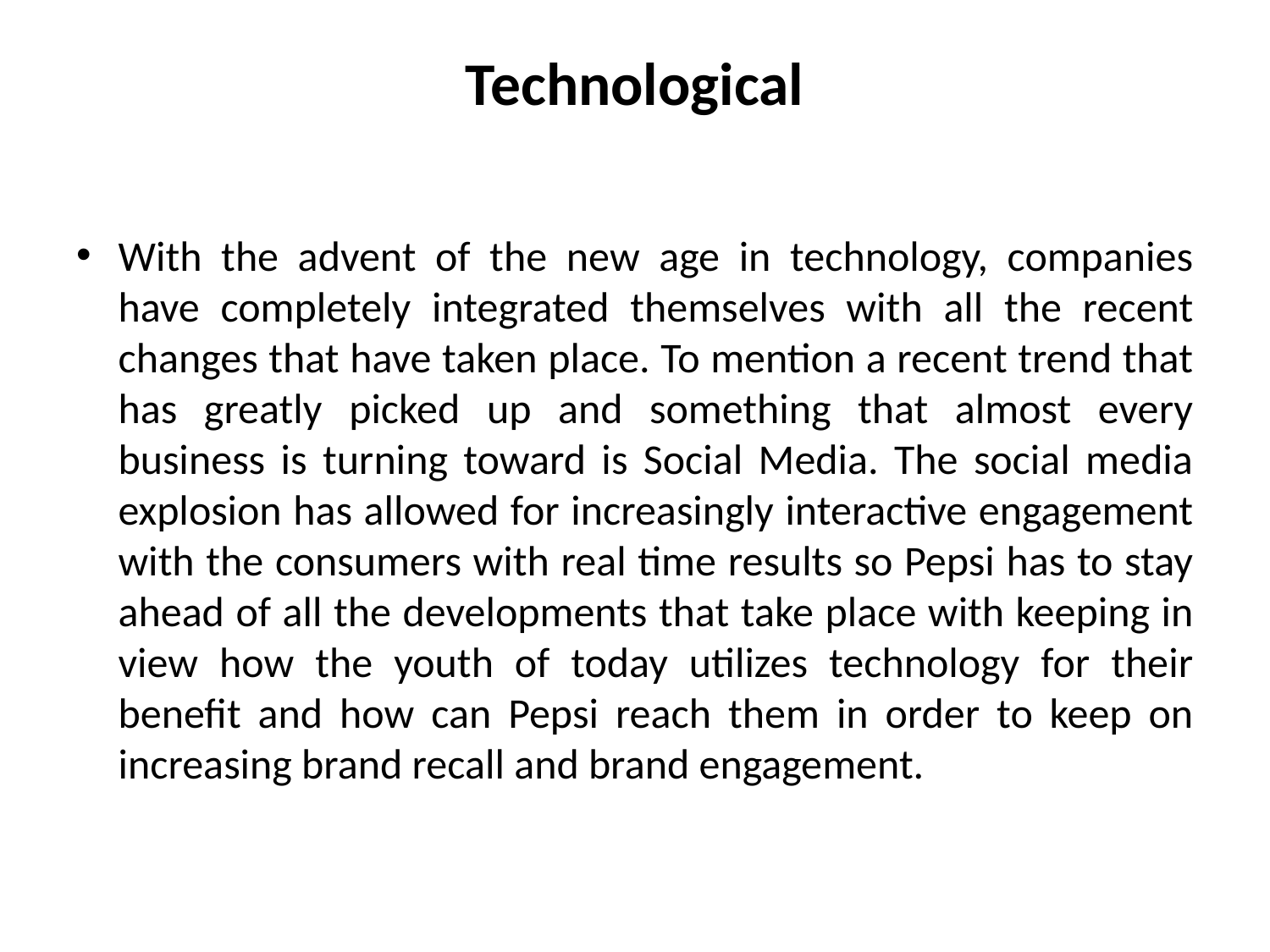

# Technological
With the advent of the new age in technology, companies have completely integrated themselves with all the recent changes that have taken place. To mention a recent trend that has greatly picked up and something that almost every business is turning toward is Social Media. The social media explosion has allowed for increasingly interactive engagement with the consumers with real time results so Pepsi has to stay ahead of all the developments that take place with keeping in view how the youth of today utilizes technology for their benefit and how can Pepsi reach them in order to keep on increasing brand recall and brand engagement.